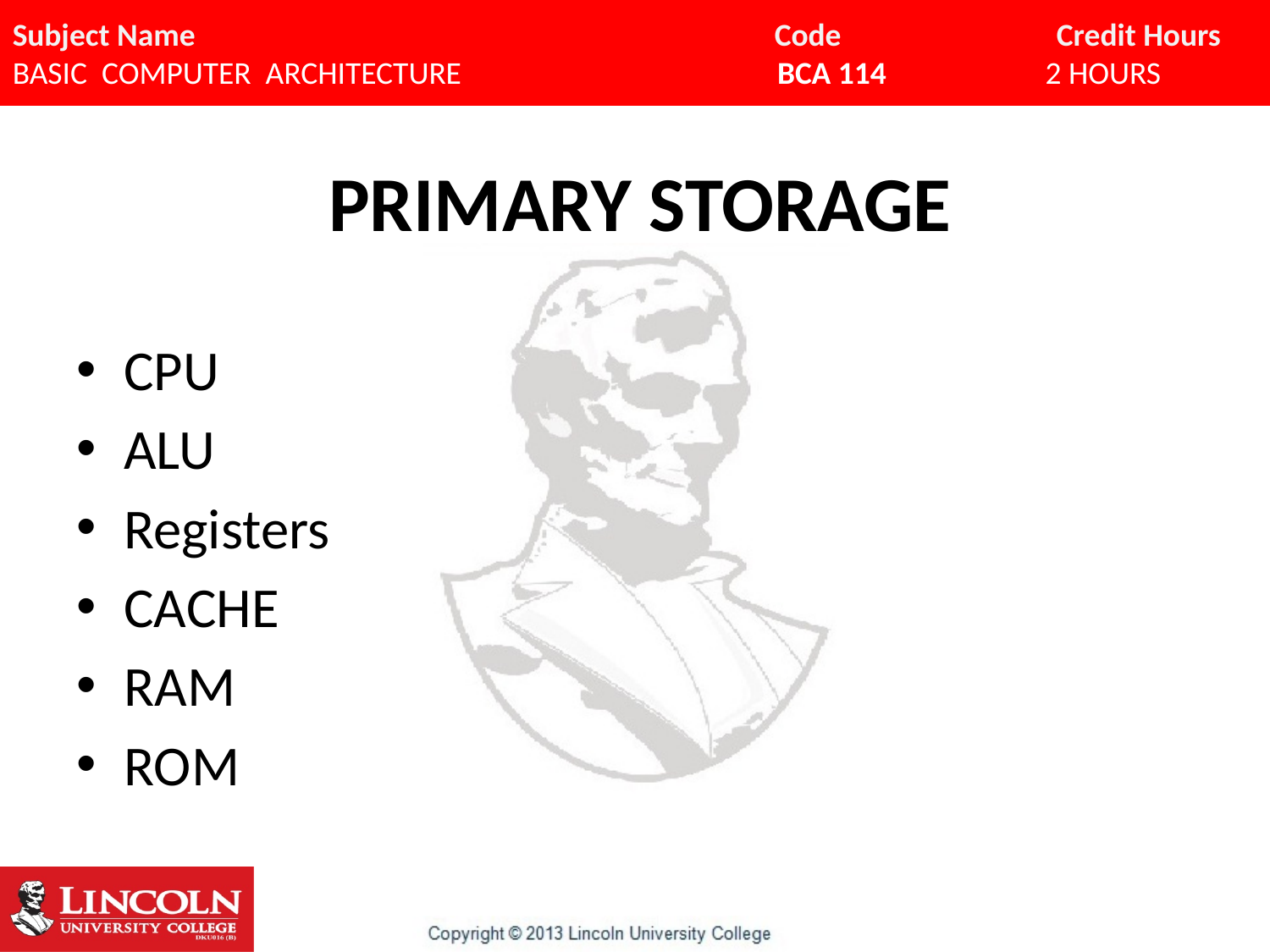

# PRIMARY STORAGE
CPU
ALU
Registers
CACHE
RAM
ROM